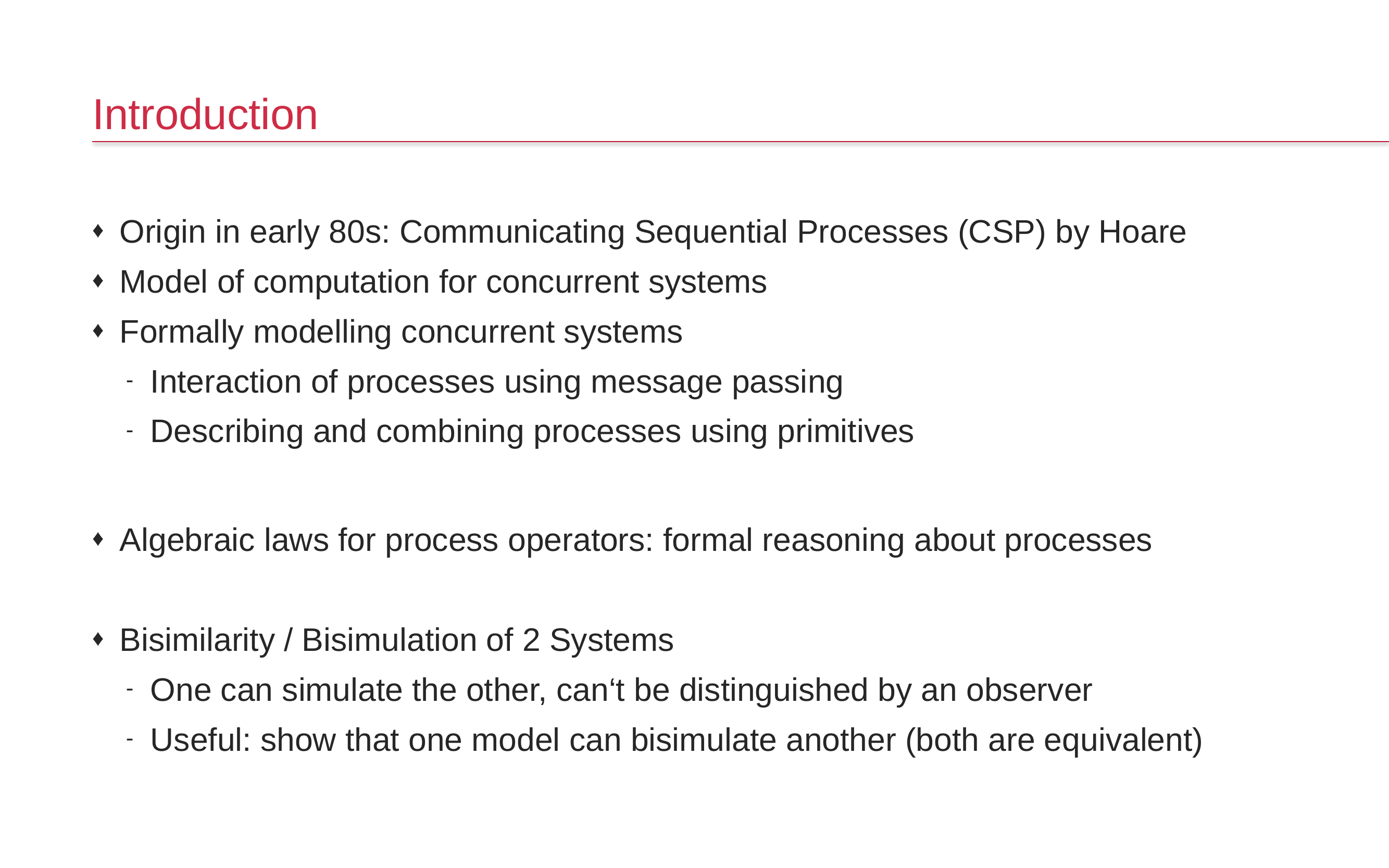

# Introduction
Origin in early 80s: Communicating Sequential Processes (CSP) by Hoare
Model of computation for concurrent systems
Formally modelling concurrent systems
Interaction of processes using message passing
Describing and combining processes using primitives

Algebraic laws for process operators: formal reasoning about processes

Bisimilarity / Bisimulation of 2 Systems
One can simulate the other, can‘t be distinguished by an observer
Useful: show that one model can bisimulate another (both are equivalent)